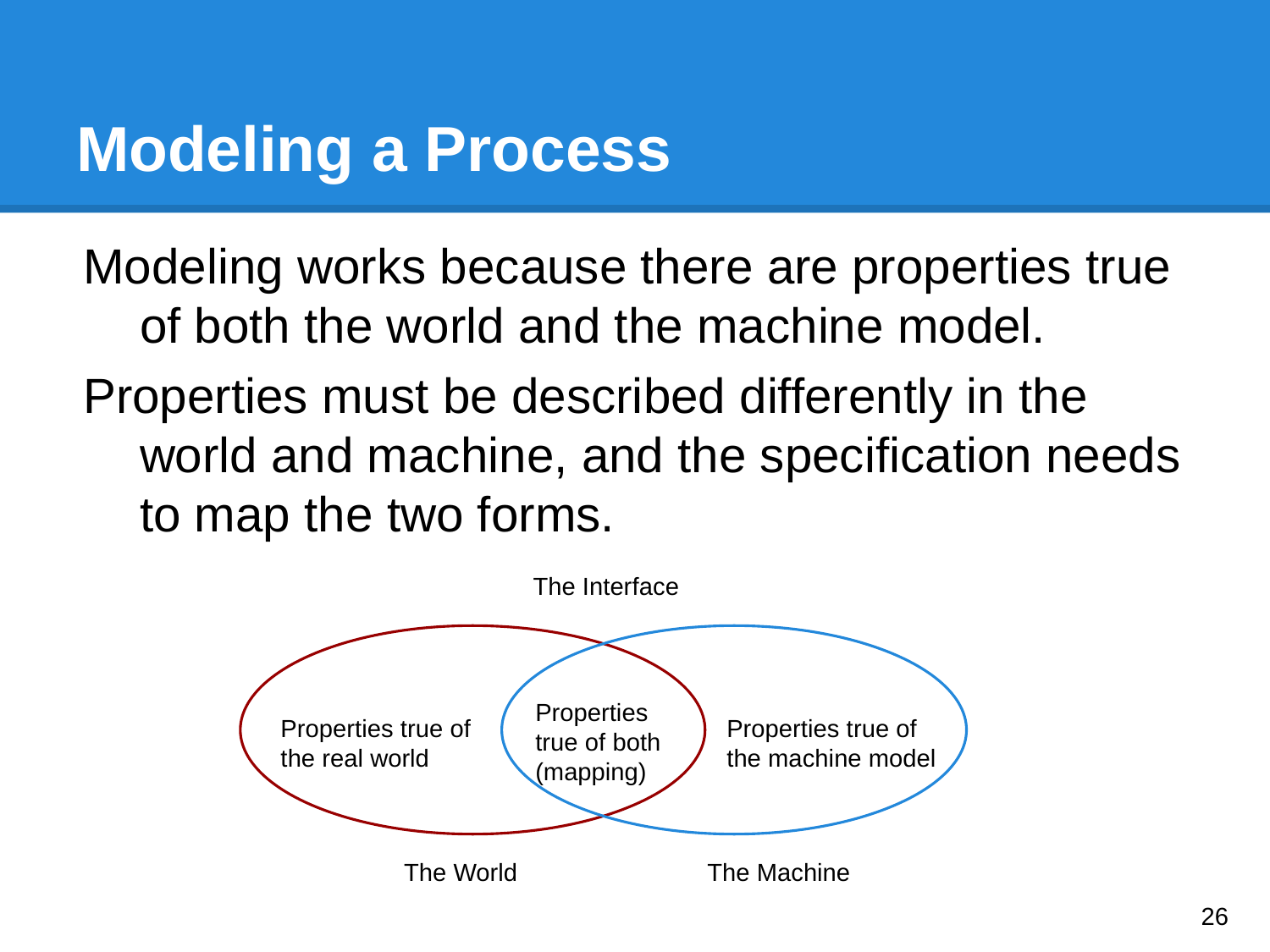

# Modeling a Process
Modeling works because there are properties true of both the world and the machine model.
Properties must be described differently in the world and machine, and the specification needs to map the two forms.

The Interface

Properties true of both (mapping)
Properties true of the real world
Properties true of the machine model
The World
The Machine
26